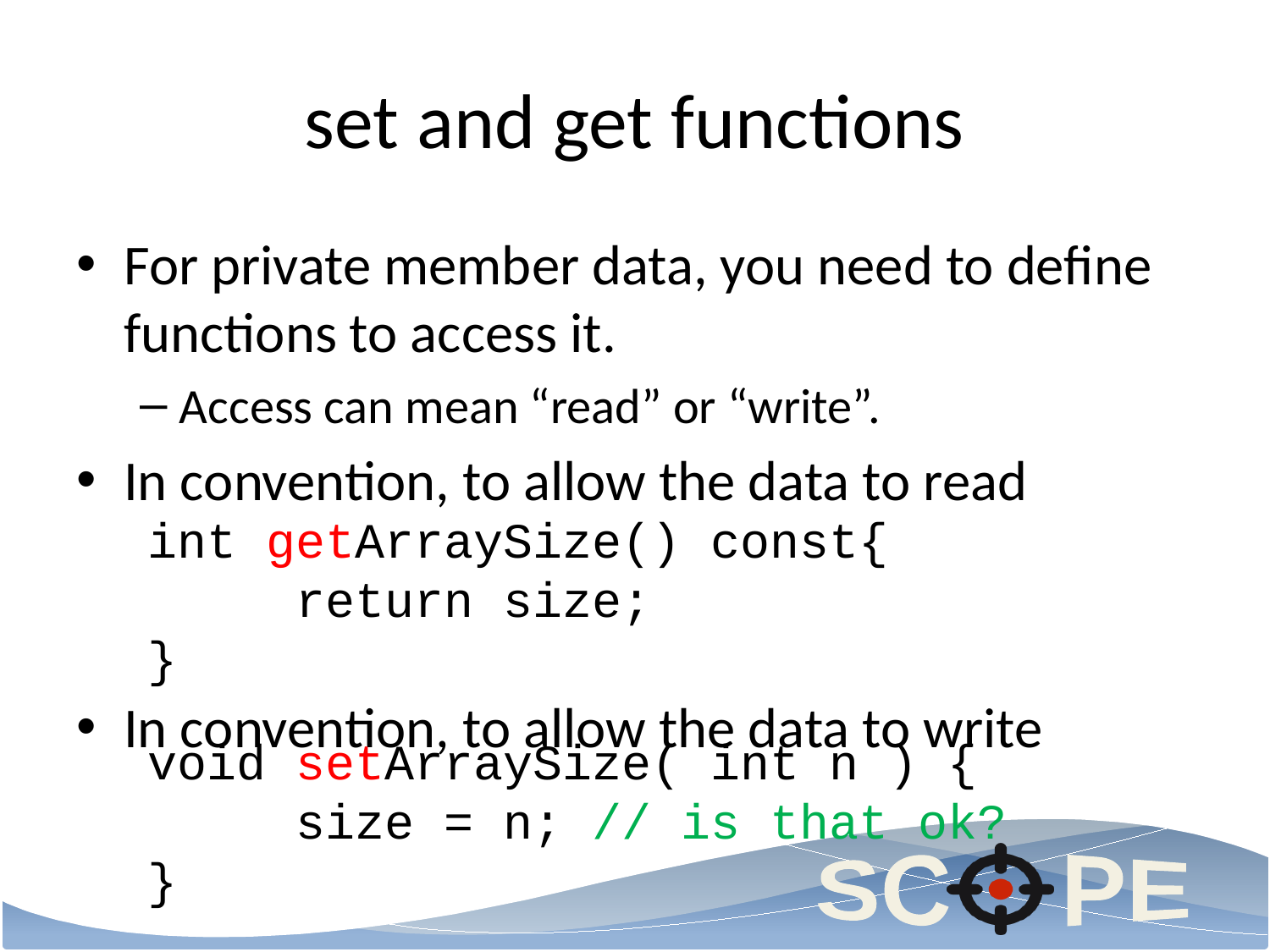

# set and get functions
For private member data, you need to define functions to access it.
Access can mean “read” or “write”.
In convention, to allow the data to read

In convention, to allow the data to write
int getArraySize() const{
     return size;
}
void setArraySize( int n ) {
     size = n; // is that ok?
}